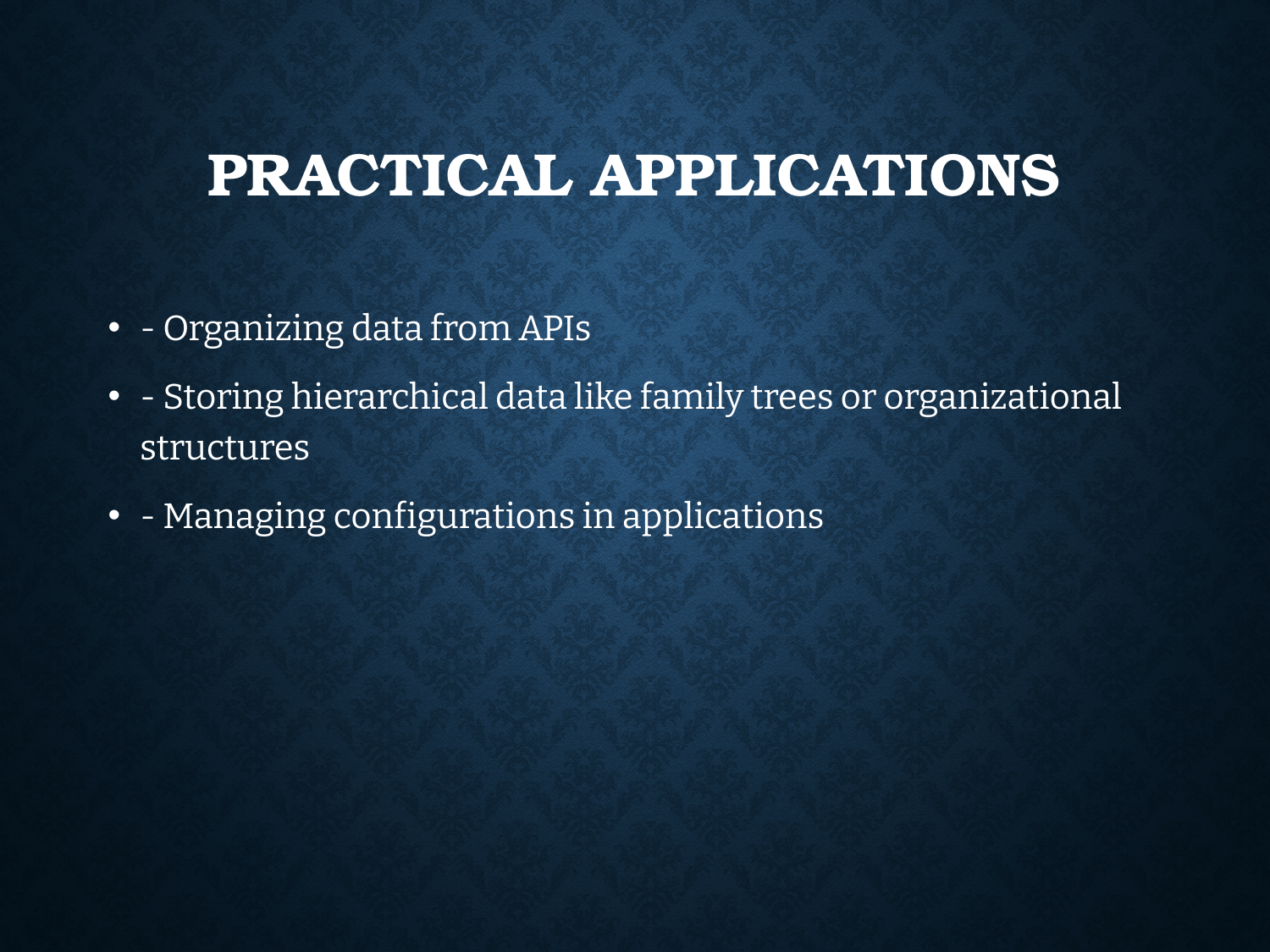

# Practical Applications
- Organizing data from APIs
- Storing hierarchical data like family trees or organizational structures
- Managing configurations in applications